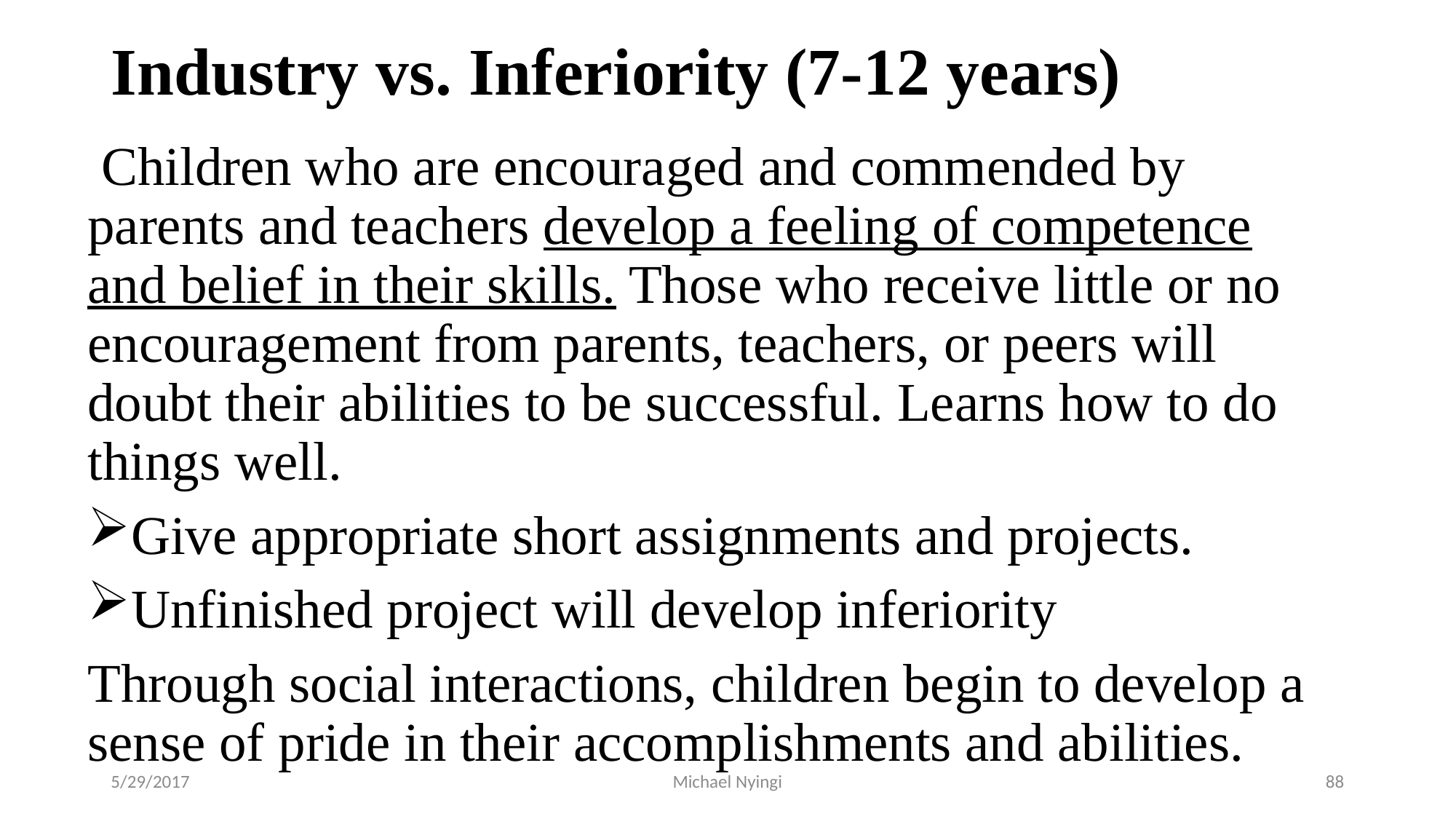

# Industry vs. Inferiority (7-12 years)
 Children who are encouraged and commended by parents and teachers develop a feeling of competence and belief in their skills. Those who receive little or no encouragement from parents, teachers, or peers will doubt their abilities to be successful. Learns how to do things well.
Give appropriate short assignments and projects.
Unfinished project will develop inferiority
Through social interactions, children begin to develop a sense of pride in their accomplishments and abilities.

5/29/2017
Michael Nyingi
88